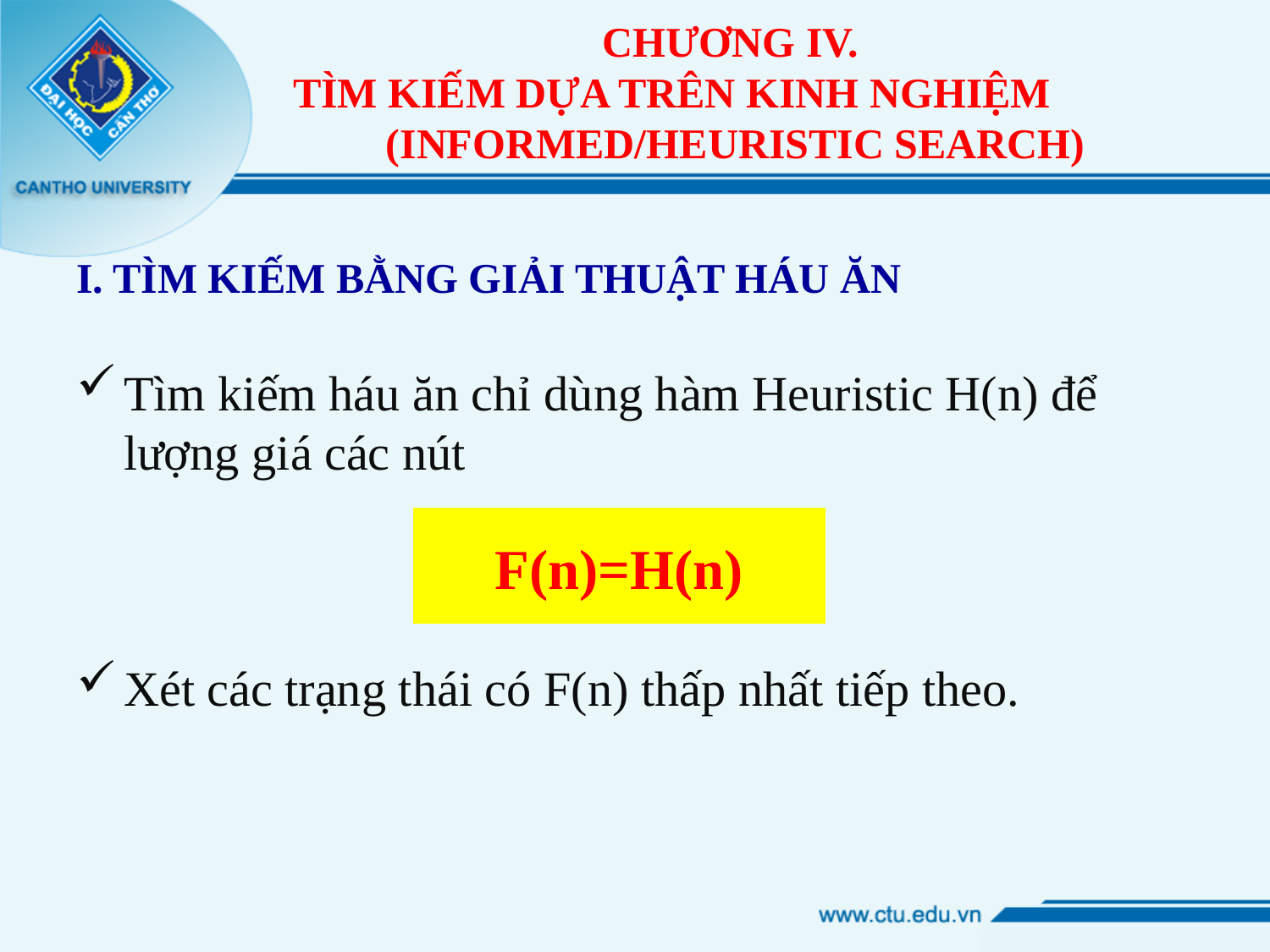

# CHƯƠNG IV. TÌM KIẾM DỰA TRÊN KINH NGHIỆM             (INFORMED/HEURISTIC SEARCH)
I. TÌM KIẾM BẰNG GIẢI THUẬT HÁU ĂN

Tìm kiếm háu ăn chỉ dùng hàm Heuristic H(n) để lượng giá các nút

Xét các trạng thái có F(n) thấp nhất tiếp theo.

| F(n)=H(n) |
| --- |